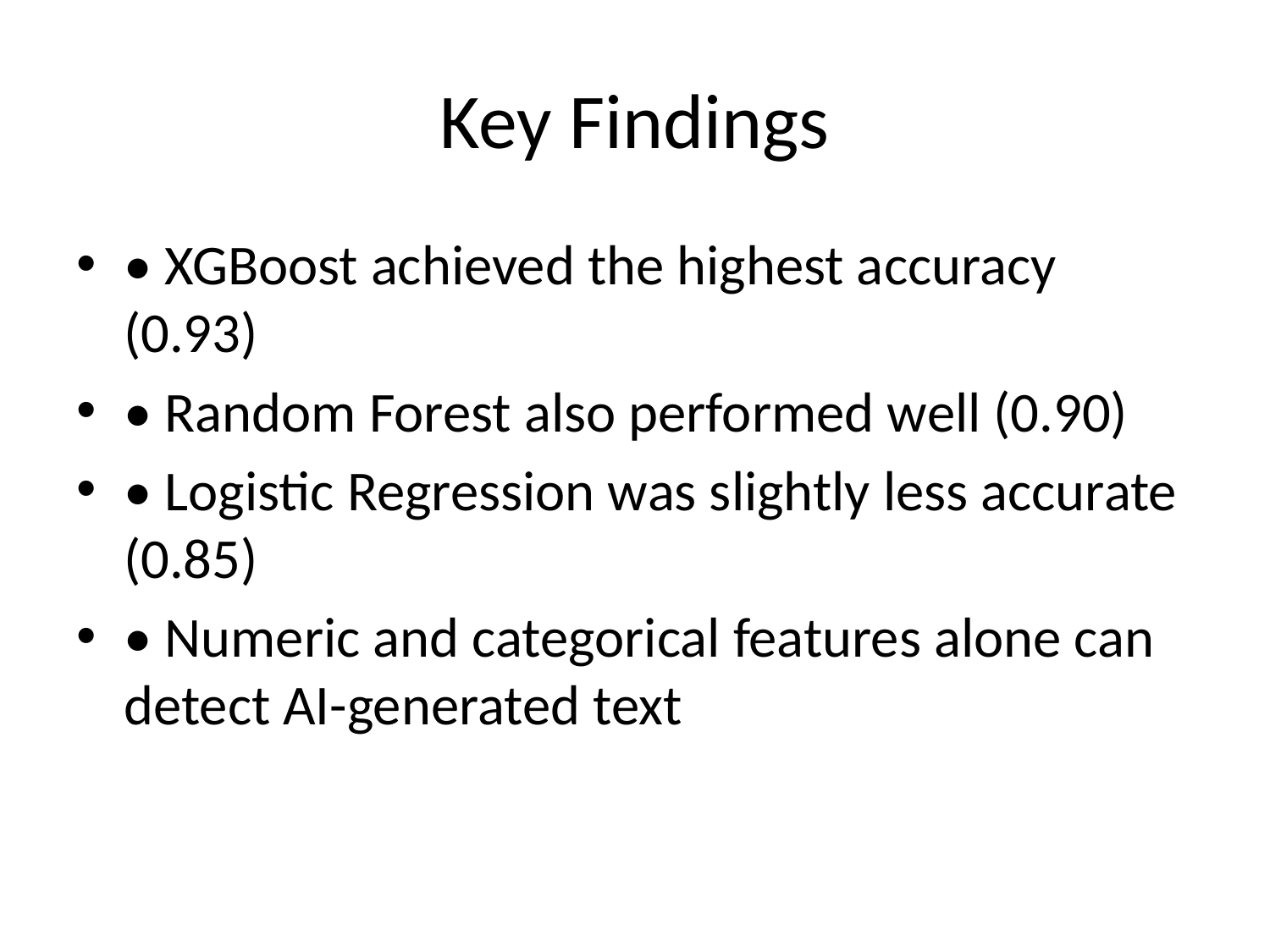

# Key Findings
• XGBoost achieved the highest accuracy (0.93)
• Random Forest also performed well (0.90)
• Logistic Regression was slightly less accurate (0.85)
• Numeric and categorical features alone can detect AI-generated text